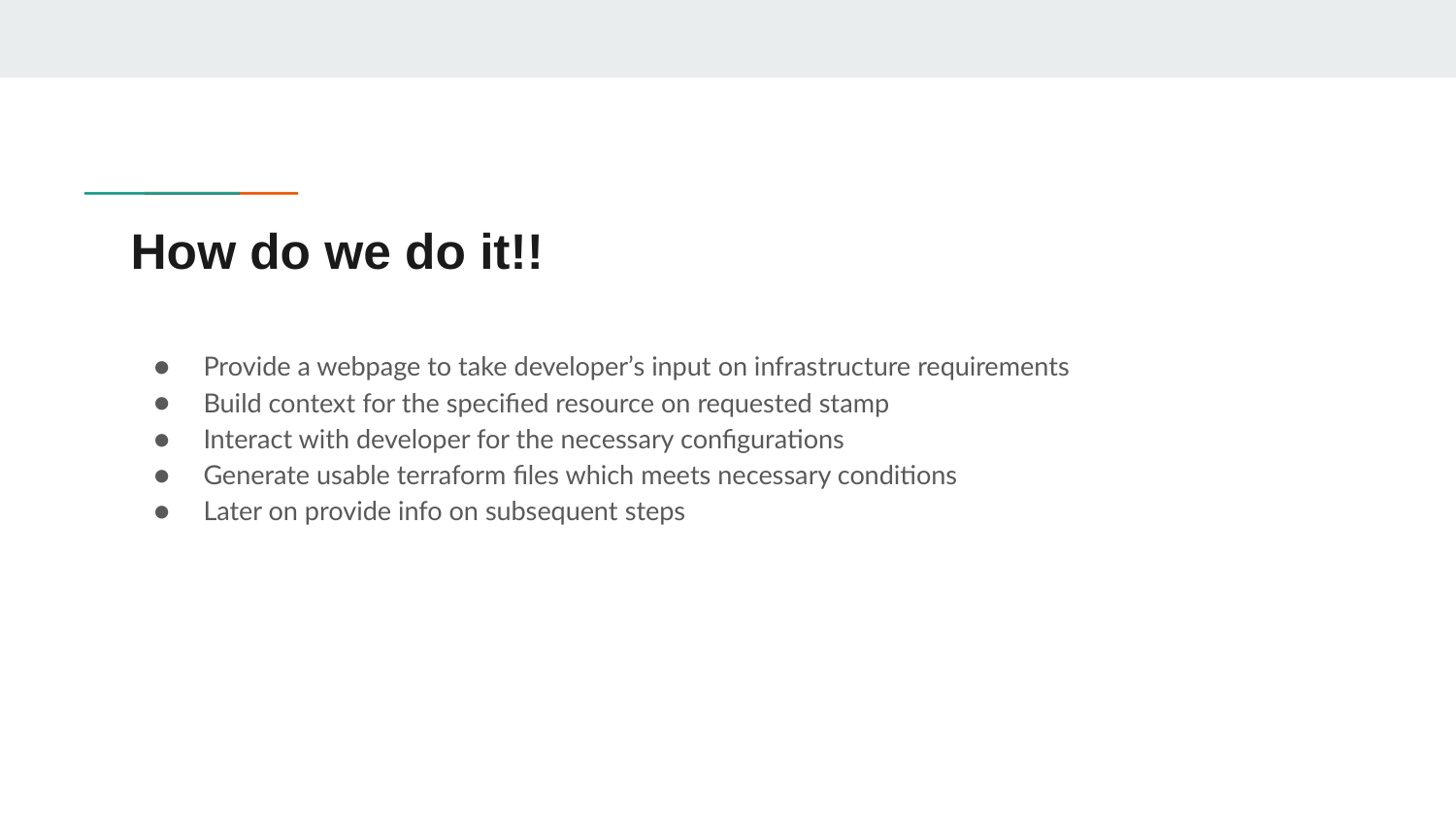

# How do we do it!!
Provide a webpage to take developer’s input on infrastructure requirements
Build context for the specified resource on requested stamp
Interact with developer for the necessary configurations
Generate usable terraform files which meets necessary conditions
Later on provide info on subsequent steps